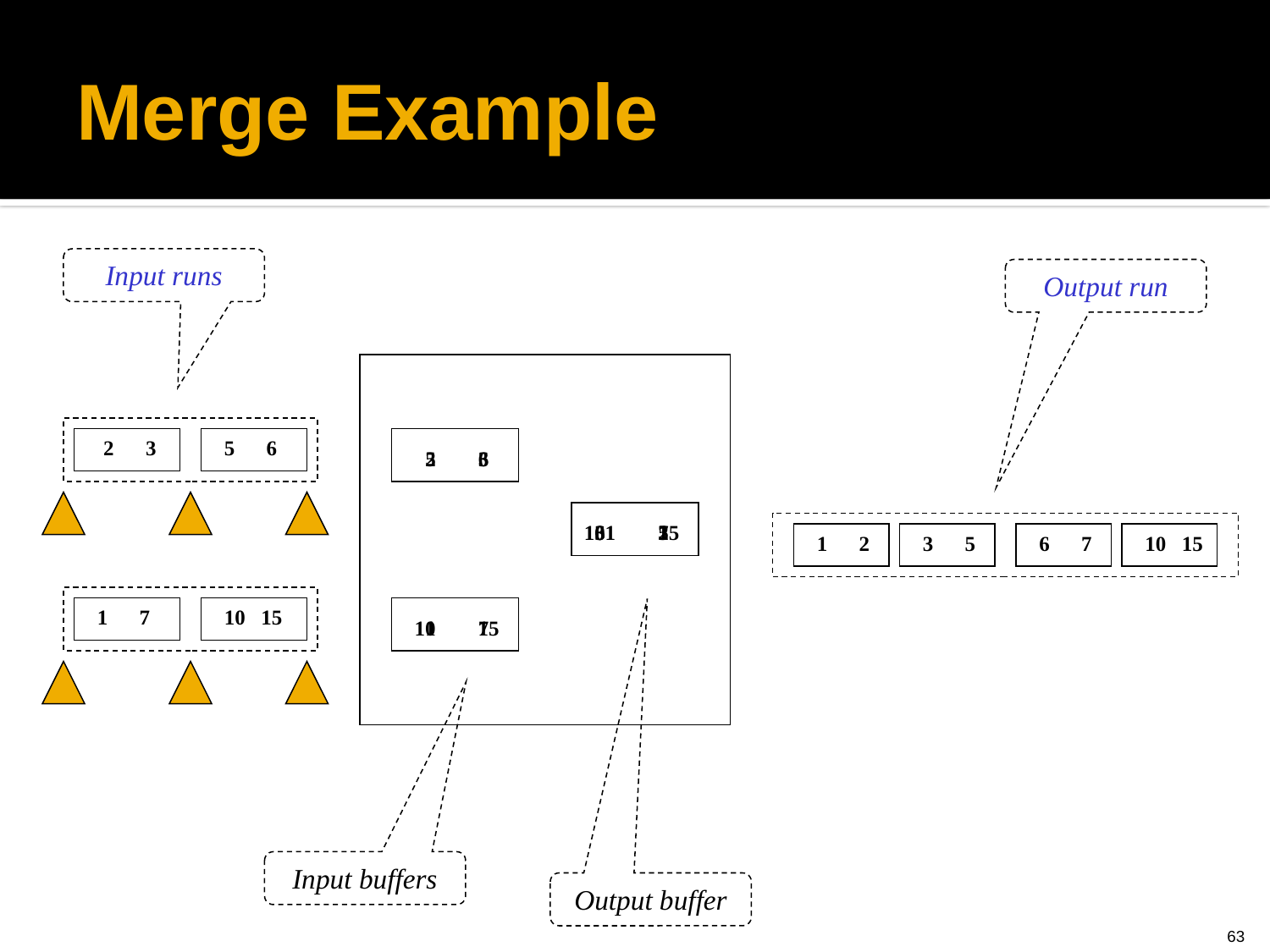

# Merge Example
Input runs
Output run

2      3

5      6

2
5
3
6

10
3
6
1
2
5
7
15

1      2

3      5

6      7

10   15

1      7

10   15

10
1
7
15

Input buffers
Output buffer
63